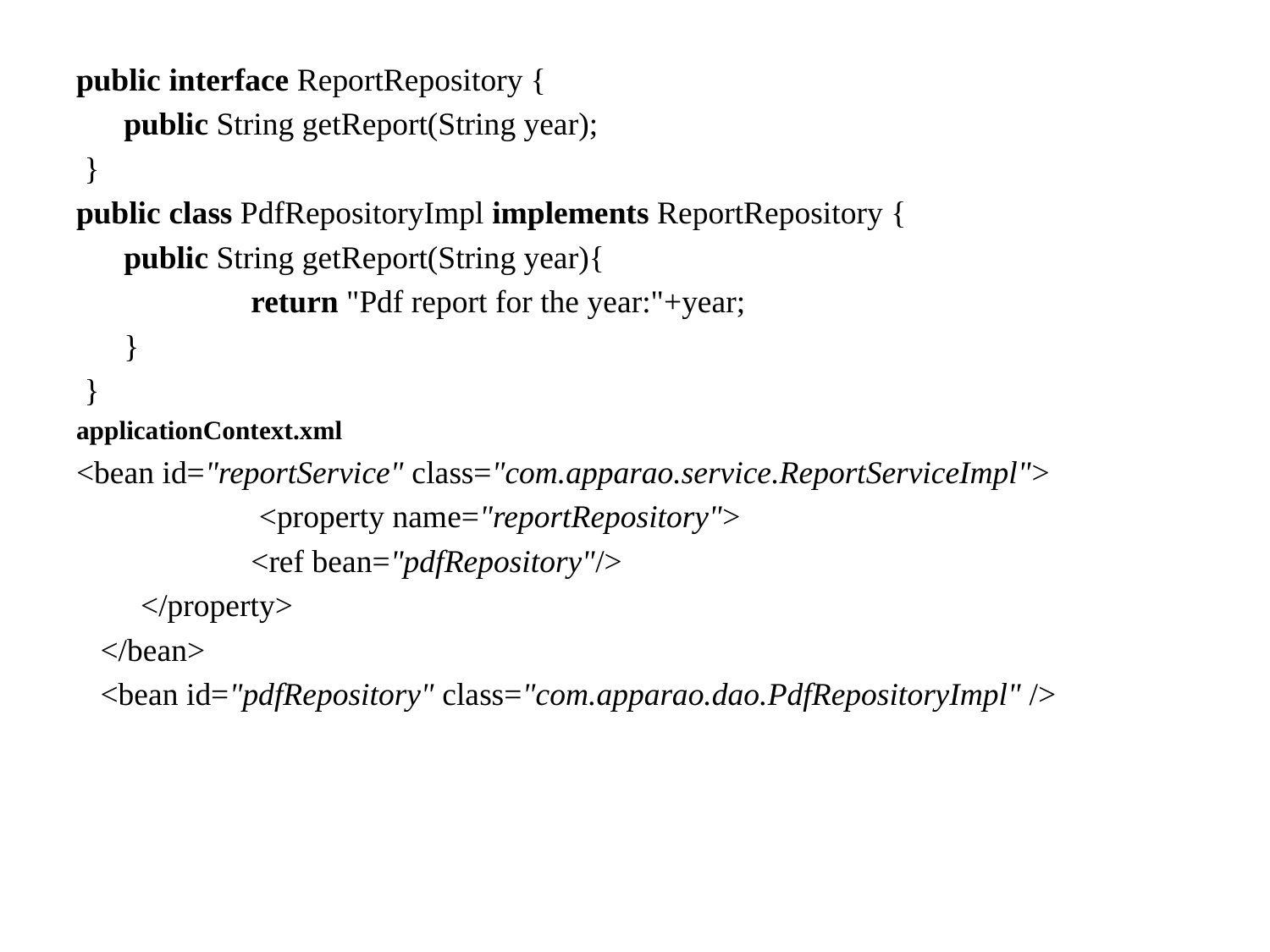

public interface ReportRepository {
 	public String getReport(String year);
 }
public class PdfRepositoryImpl implements ReportRepository {
	public String getReport(String year){
		return "Pdf report for the year:"+year;
	}
 }
applicationContext.xml
<bean id="reportService" class="com.apparao.service.ReportServiceImpl">
		 <property name="reportRepository">
        	<ref bean="pdfRepository"/>
        </property>
   </bean>
   <bean id="pdfRepository" class="com.apparao.dao.PdfRepositoryImpl" />